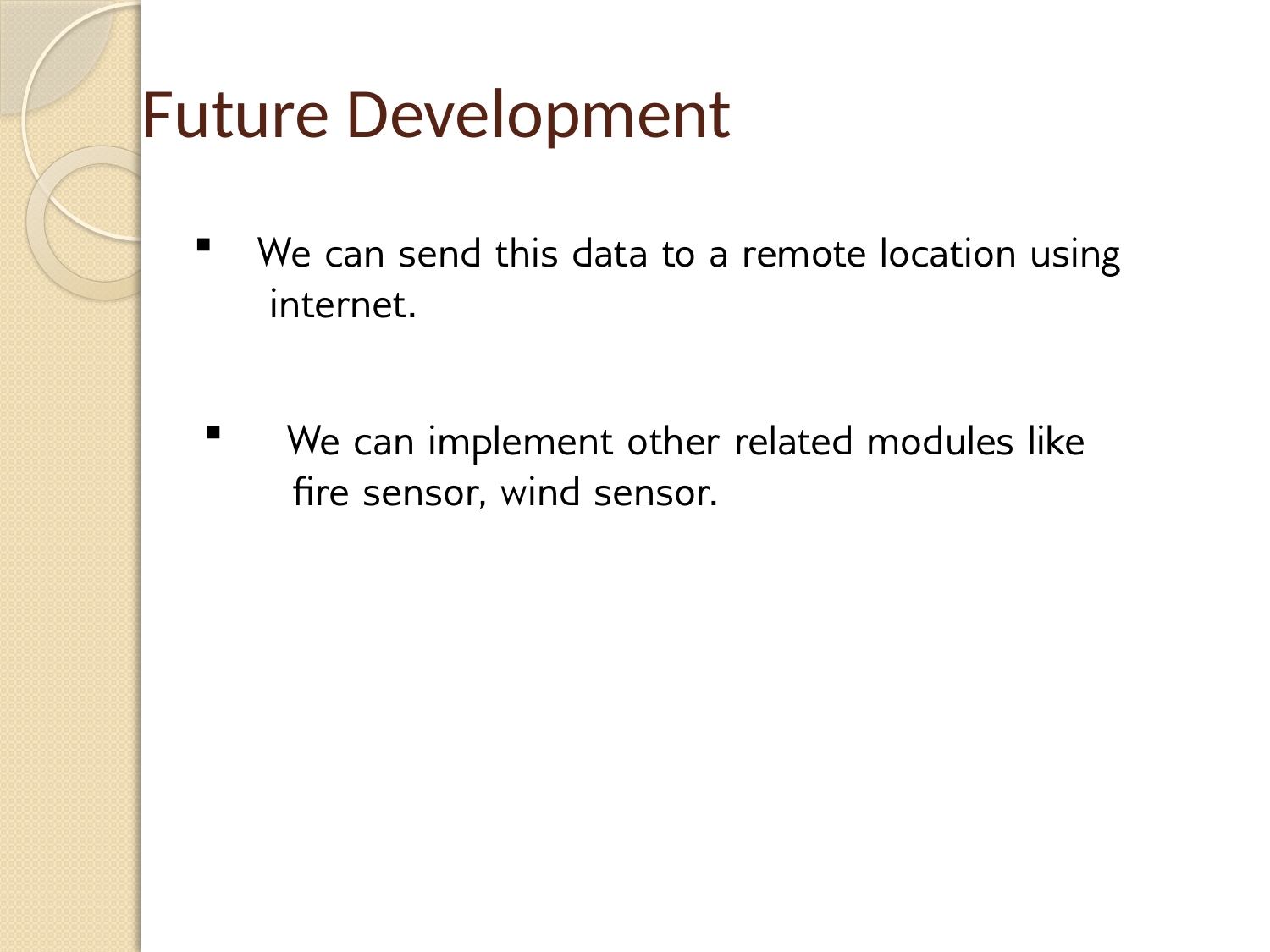

# Future Development
We can send this data to a remote location using
      internet.
     We can implement other related modules like
       fire sensor, wind sensor.